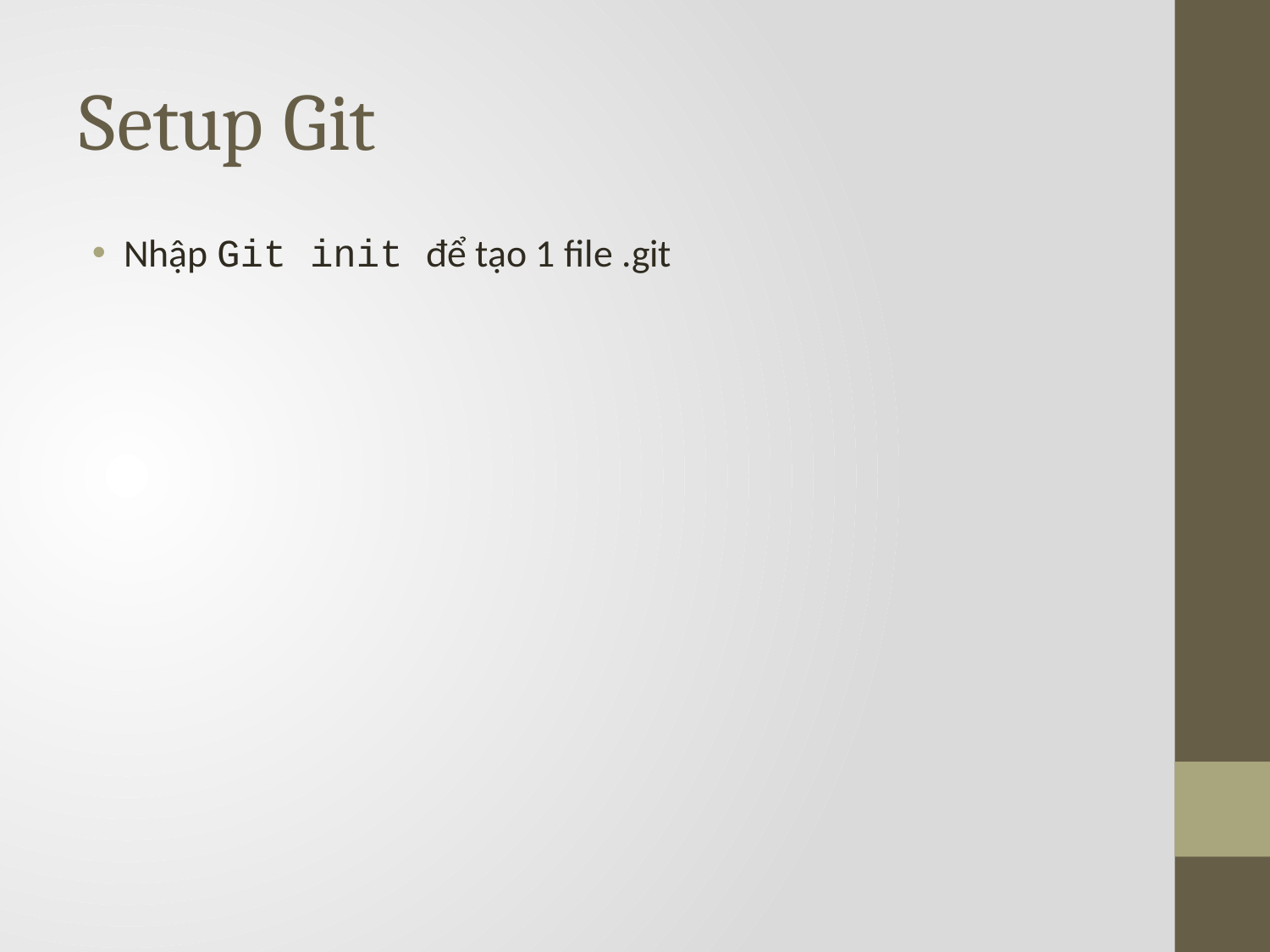

# Setup Git
Nhập Git init để tạo 1 file .git